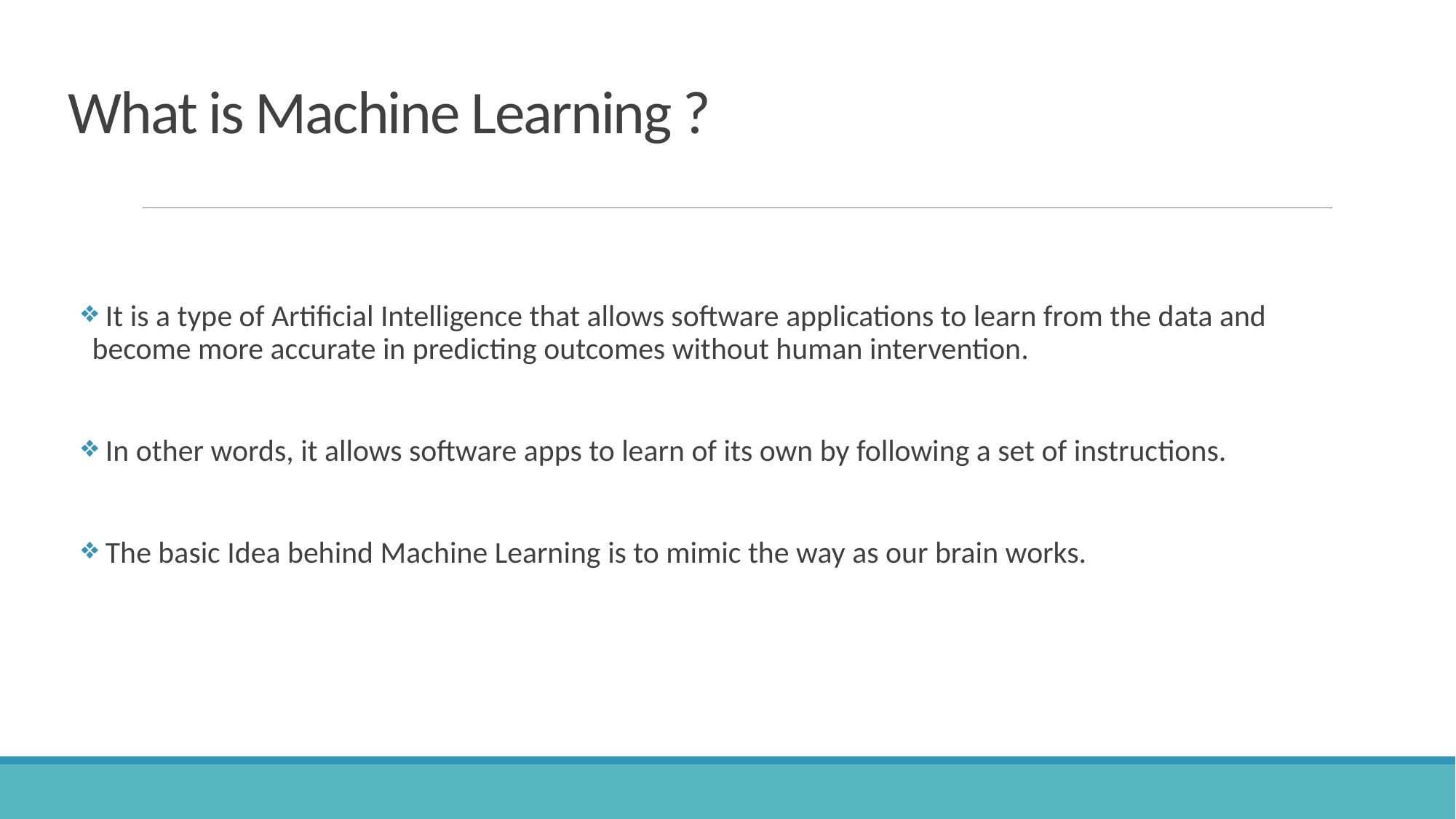

# What is Machine Learning ?
 It is a type of Artificial Intelligence that allows software applications to learn from the data and become more accurate in predicting outcomes without human intervention.

 In other words, it allows software apps to learn of its own by following a set of instructions.

 The basic Idea behind Machine Learning is to mimic the way as our brain works.